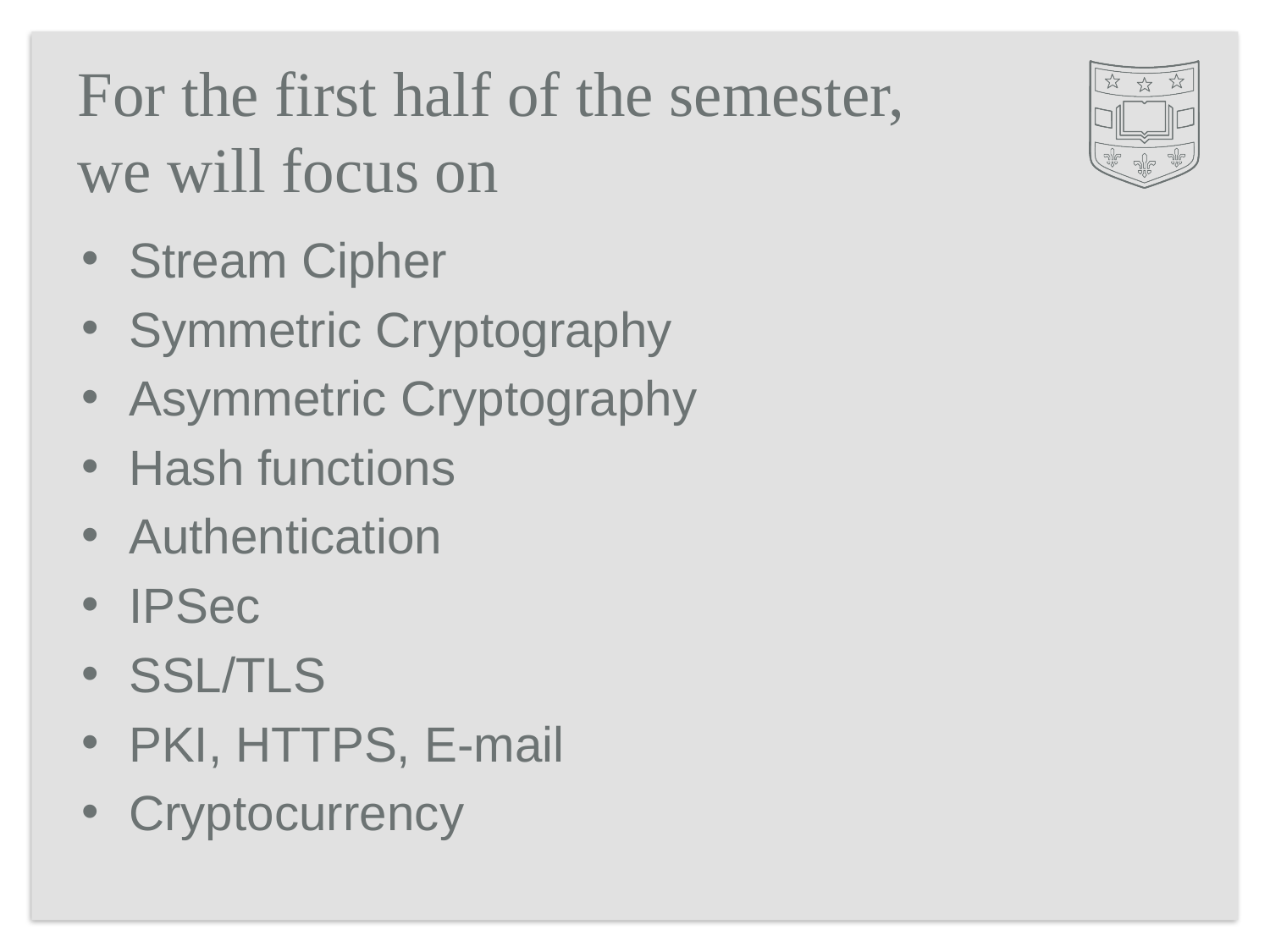

# For the first half of the semester, we will focus on
Stream Cipher
Symmetric Cryptography
Asymmetric Cryptography
Hash functions
Authentication
IPSec
SSL/TLS
PKI, HTTPS, E-mail
Cryptocurrency